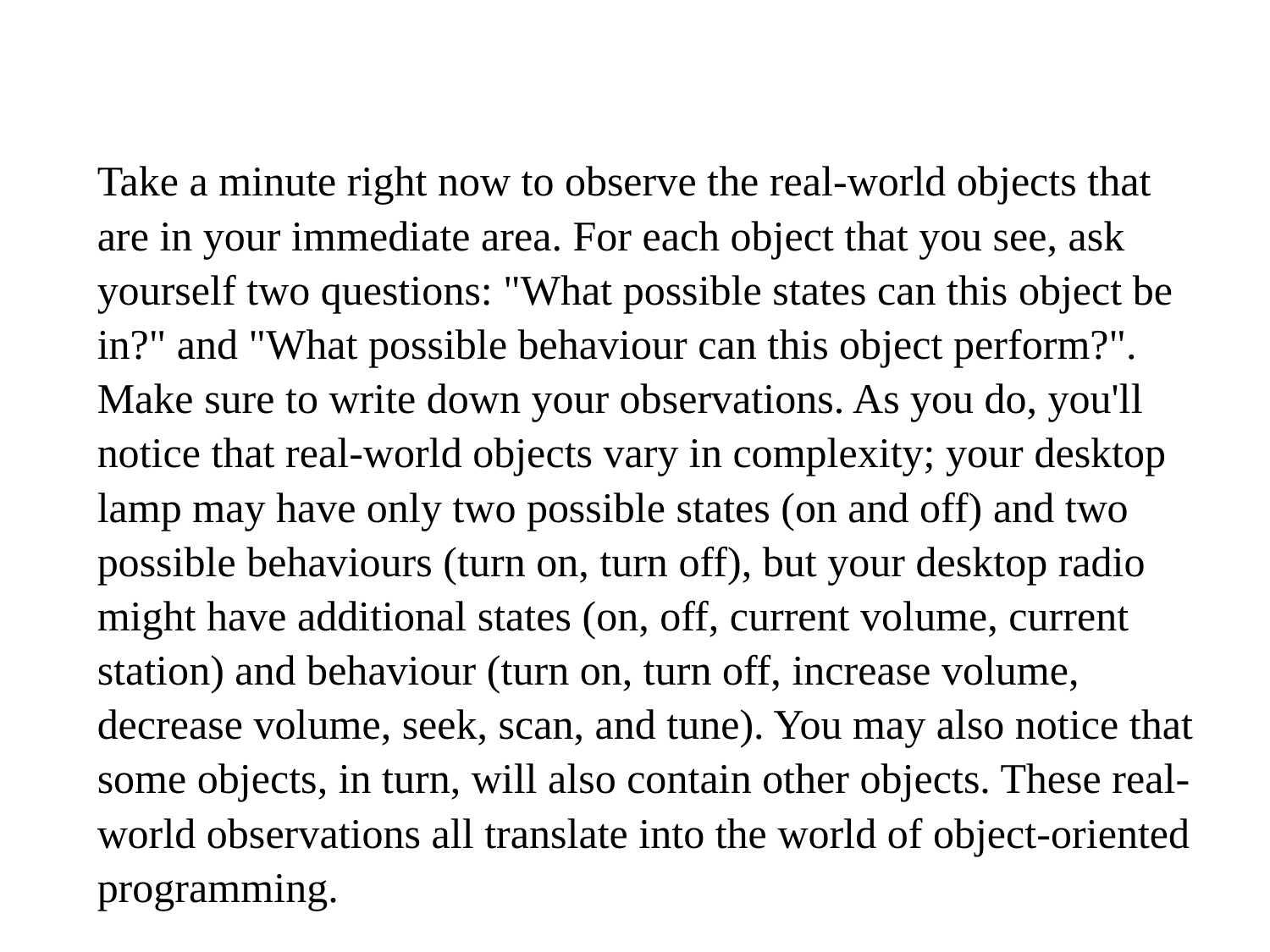

Take a minute right now to observe the real-world objects that are in your immediate area. For each object that you see, ask yourself two questions: "What possible states can this object be in?" and "What possible behaviour can this object perform?". Make sure to write down your observations. As you do, you'll notice that real-world objects vary in complexity; your desktop lamp may have only two possible states (on and off) and two possible behaviours (turn on, turn off), but your desktop radio might have additional states (on, off, current volume, current station) and behaviour (turn on, turn off, increase volume, decrease volume, seek, scan, and tune). You may also notice that some objects, in turn, will also contain other objects. These real-world observations all translate into the world of object-oriented programming.